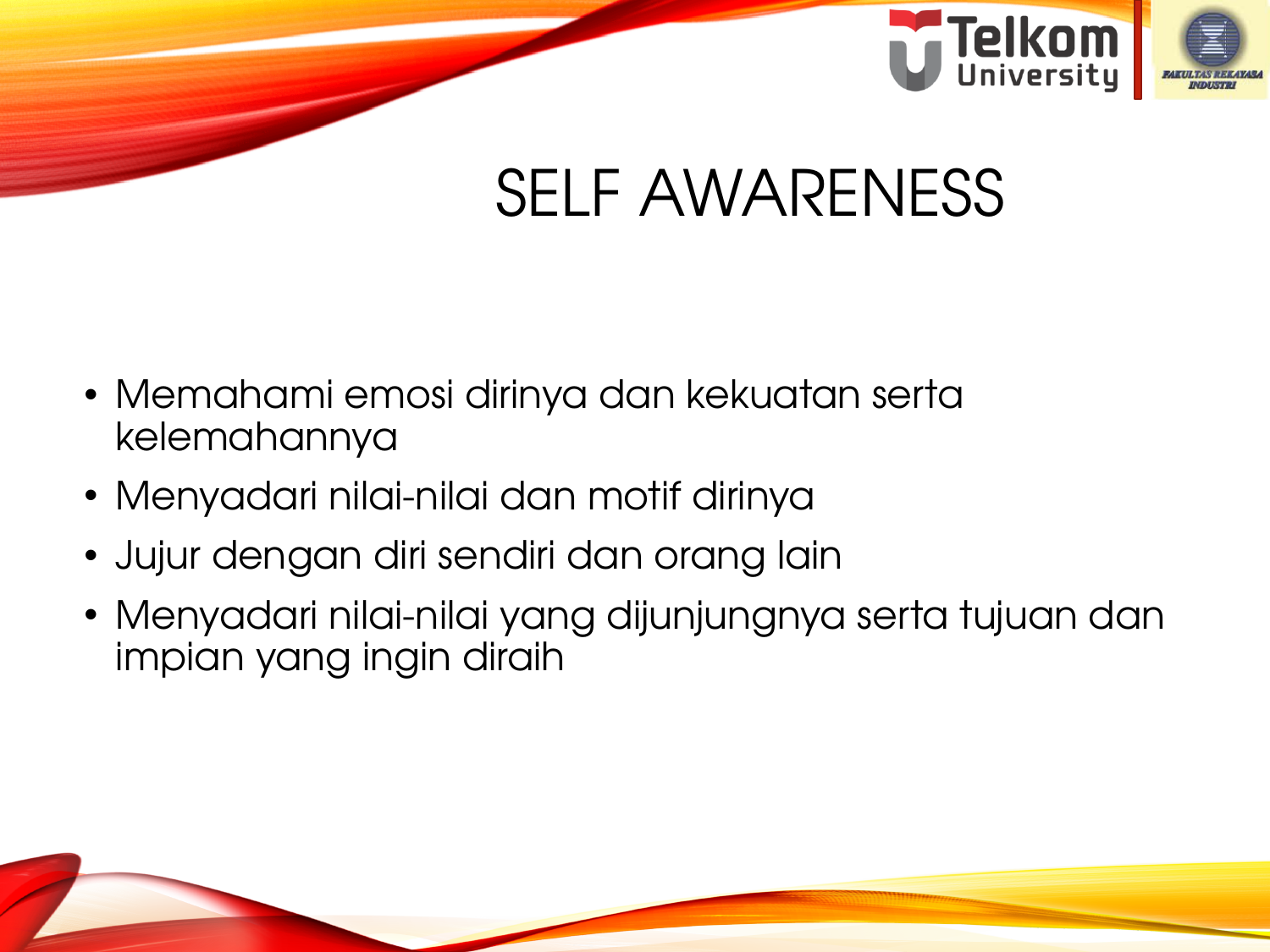

# SELF AWARENESS

Memahami emosi dirinya dan kekuatan serta kelemahannya
Menyadari nilai-nilai dan motif dirinya
Jujur dengan diri sendiri dan orang lain
Menyadari nilai-nilai yang dijunjungnya serta tujuan dan impian yang ingin diraih